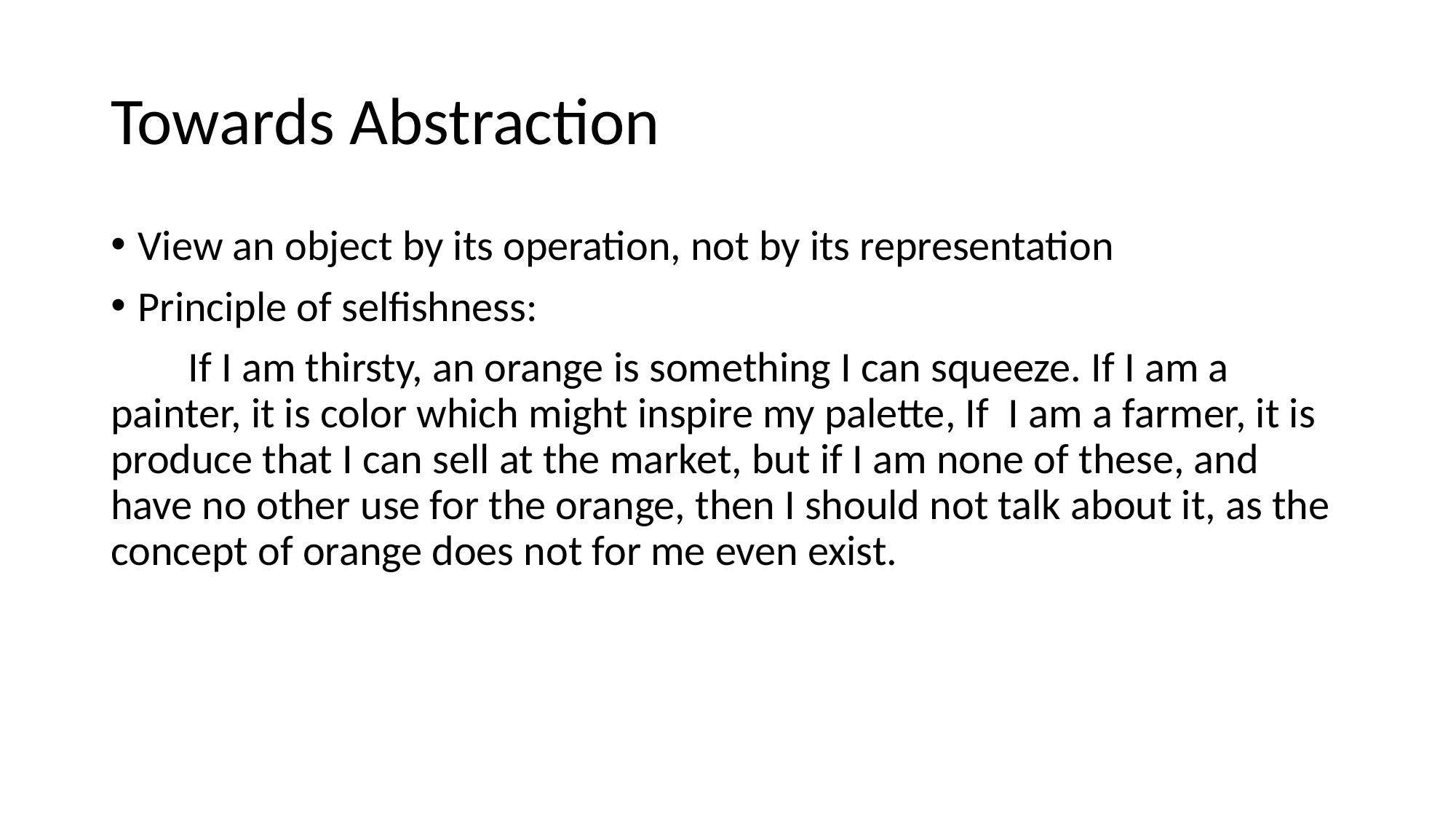

# Towards Abstraction
View an object by its operation, not by its representation
Principle of selfishness:
        If I am thirsty, an orange is something I can squeeze. If I am a painter, it is color which might inspire my palette, If  I am a farmer, it is produce that I can sell at the market, but if I am none of these, and have no other use for the orange, then I should not talk about it, as the concept of orange does not for me even exist.